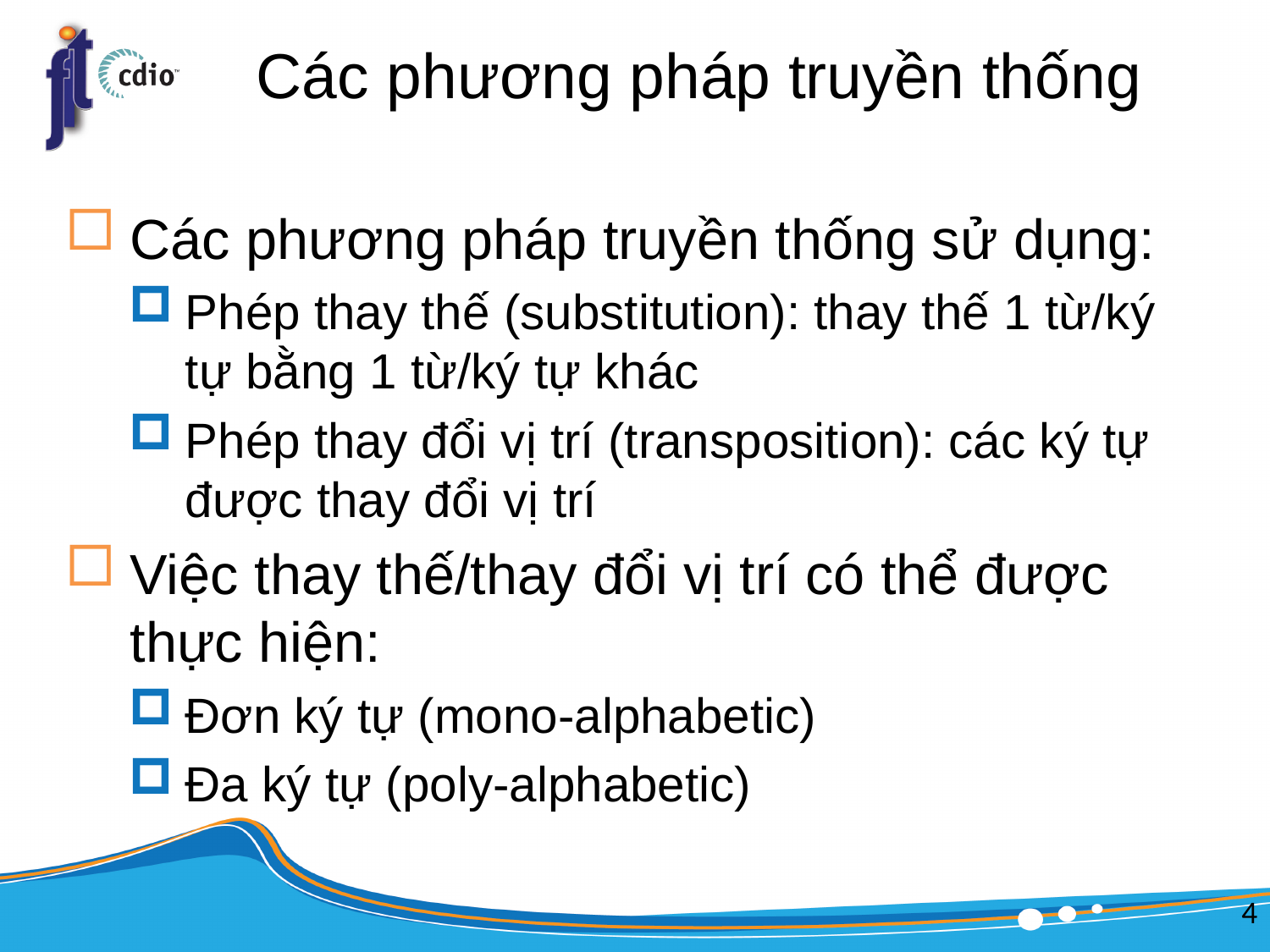

# Các phương pháp truyền thống
Các phương pháp truyền thống sử dụng:
Phép thay thế (substitution): thay thế 1 từ/ký tự bằng 1 từ/ký tự khác
Phép thay đổi vị trí (transposition): các ký tự được thay đổi vị trí
Việc thay thế/thay đổi vị trí có thể được thực hiện:
Đơn ký tự (mono-alphabetic)
Đa ký tự (poly-alphabetic)
4